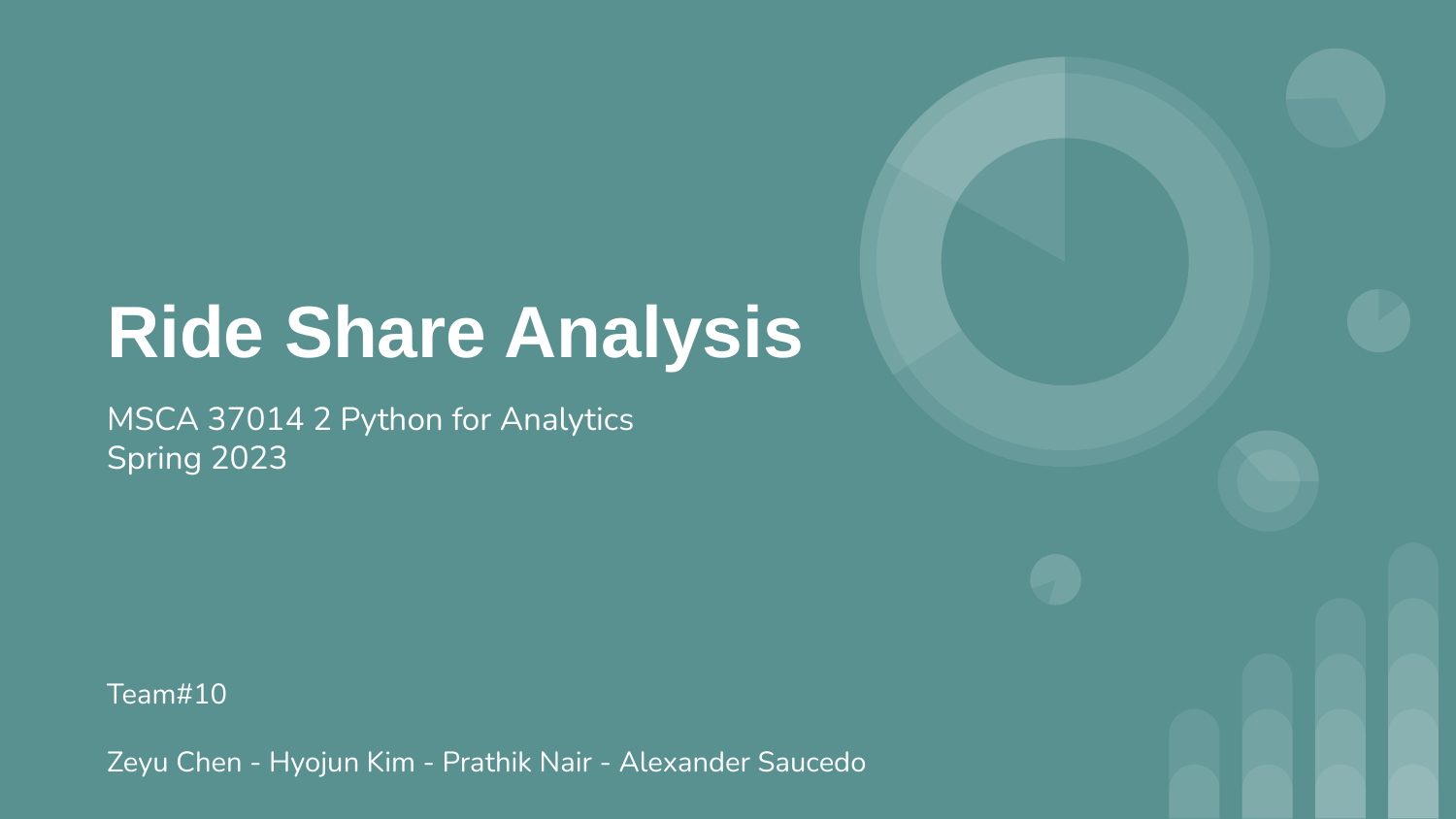

# Ride Share Analysis
MSCA 37014 2 Python for Analytics
Spring 2023
Team#10
Zeyu Chen - Hyojun Kim - Prathik Nair - Alexander Saucedo